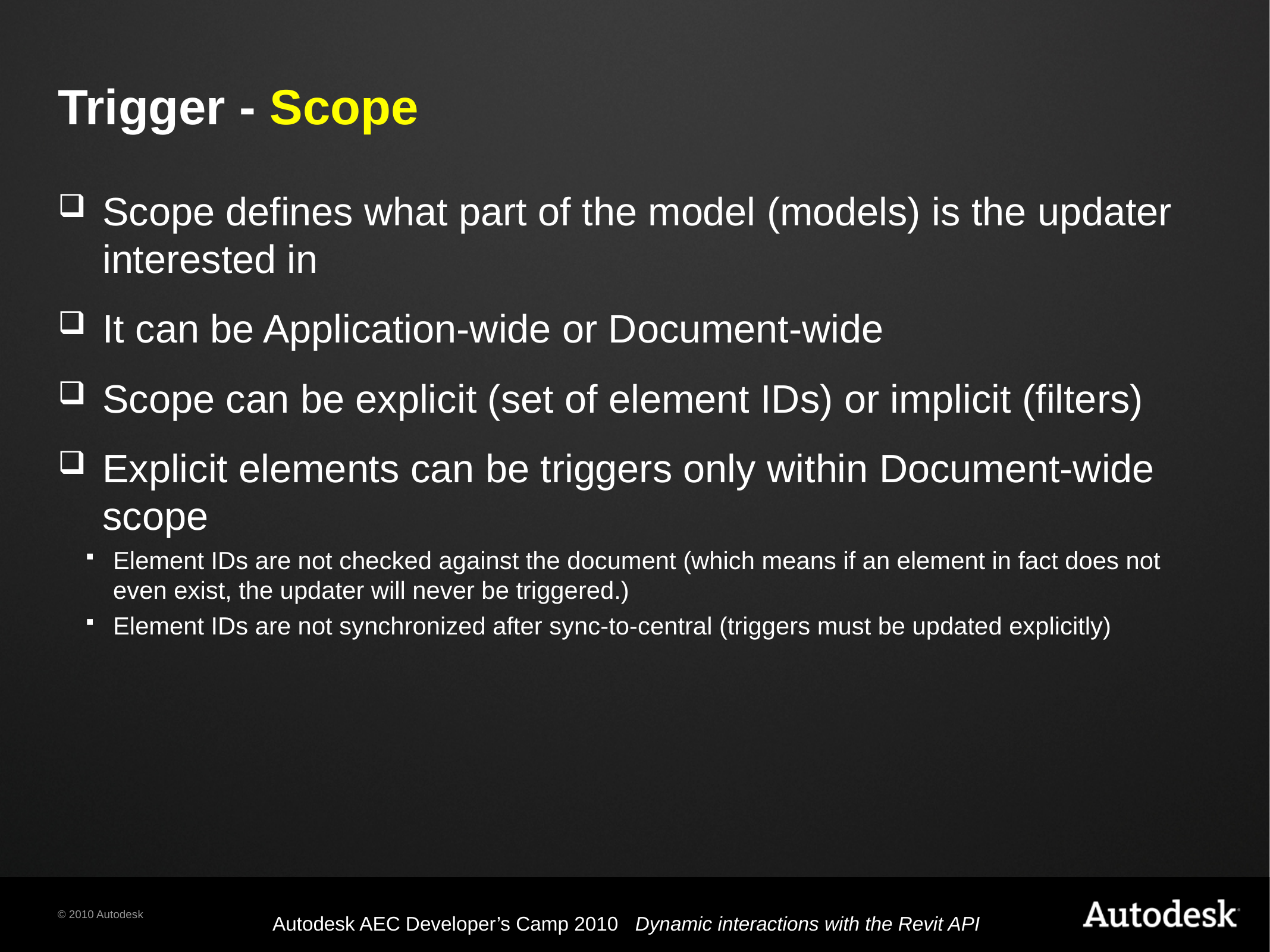

# Trigger - Scope
Scope defines what part of the model (models) is the updater interested in
It can be Application-wide or Document-wide
Scope can be explicit (set of element IDs) or implicit (filters)
Explicit elements can be triggers only within Document-wide scope
Element IDs are not checked against the document (which means if an element in fact does not even exist, the updater will never be triggered.)
Element IDs are not synchronized after sync-to-central (triggers must be updated explicitly)